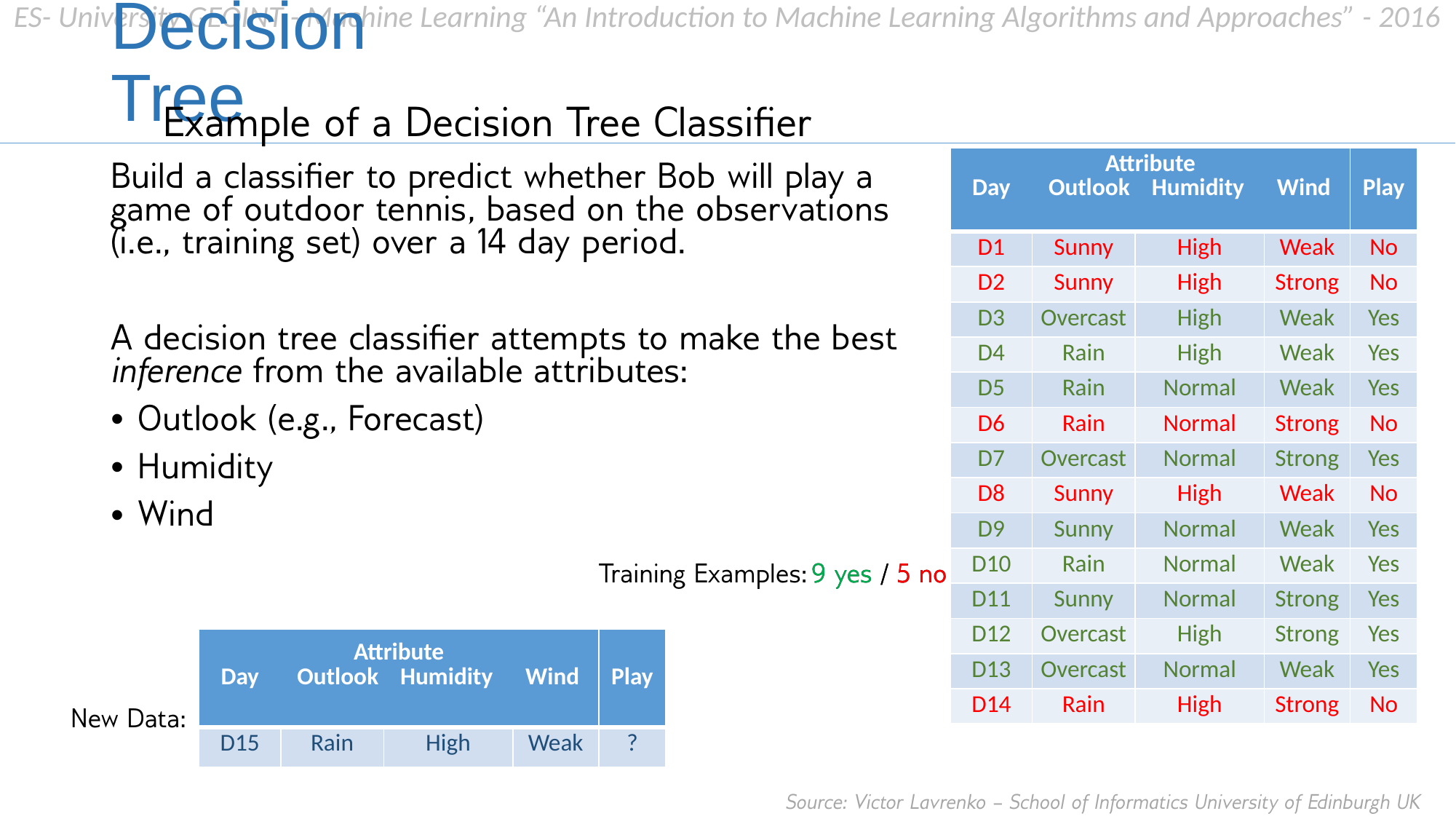

# Decision Tree
Example of a Decision Tree Classifier
| Attribute Day Outlook Humidity Wind |  |  |  | Play |
| --- | --- | --- | --- | --- |
| D1 | Sunny | High | Weak | No |
| D2 | Sunny | High | Strong | No |
| D3 | Overcast | High | Weak | Yes |
| D4 | Rain | High | Weak | Yes |
| D5 | Rain | Normal | Weak | Yes |
| D6 | Rain | Normal | Strong | No |
| D7 | Overcast | Normal | Strong | Yes |
| D8 | Sunny | High | Weak | No |
| D9 | Sunny | Normal | Weak | Yes |
| D10 | Rain | Normal | Weak | Yes |
| D11 | Sunny | Normal | Strong | Yes |
| D12 | Overcast | High | Strong | Yes |
| D13 | Overcast | Normal | Weak | Yes |
| D14 | Rain | High | Strong | No |
| Attribute Day Outlook Humidity Wind |  |  |  | Play |
| --- | --- | --- | --- | --- |
| D1 | Sunny | High | Weak | No |
| D2 | Sunny | High | Strong | No |
| D3 | Overcast | High | Weak | Yes |
| D4 | Rain | High | Weak | Yes |
| D5 | Rain | Normal | Weak | Yes |
| D6 | Rain | Normal | Strong | No |
| D7 | Overcast | Normal | Strong | Yes |
| D8 | Sunny | High | Weak | No |
| D9 | Sunny | Normal | Weak | Yes |
| D10 | Rain | Normal | Weak | Yes |
| D11 | Sunny | Normal | Strong | Yes |
| D12 | Overcast | High | Strong | Yes |
| D13 | Overcast | Normal | Weak | Yes |
| D14 | Rain | High | Strong | No |
Build a classifier to predict whether Bob will play a game of outdoor tennis, based on the observations (i.e., training set) over a 14 day period.

A decision tree classifier attempts to make the best inference from the available attributes:
Outlook (e.g., Forecast)
Humidity
Wind
9 yes / 5 no
Training Examples:
9 yes / 5 no
| Attribute Day Outlook Humidity Wind |  |  |  | Play |
| --- | --- | --- | --- | --- |
| D15 | Rain | High | Weak | ? |
New Data:
Source: Victor Lavrenko – School of Informatics University of Edinburgh UK